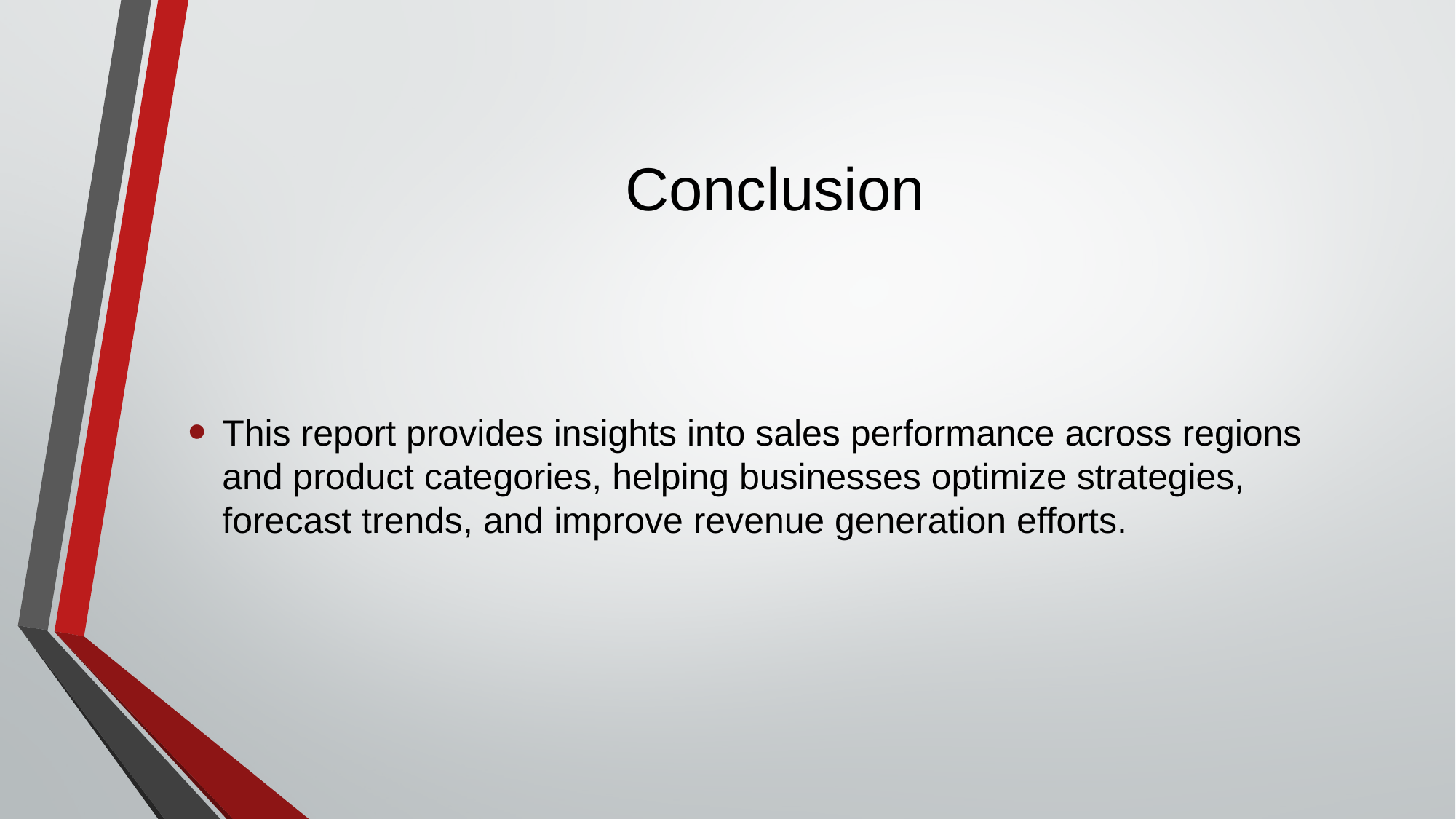

# Conclusion
This report provides insights into sales performance across regions and product categories, helping businesses optimize strategies, forecast trends, and improve revenue generation efforts.